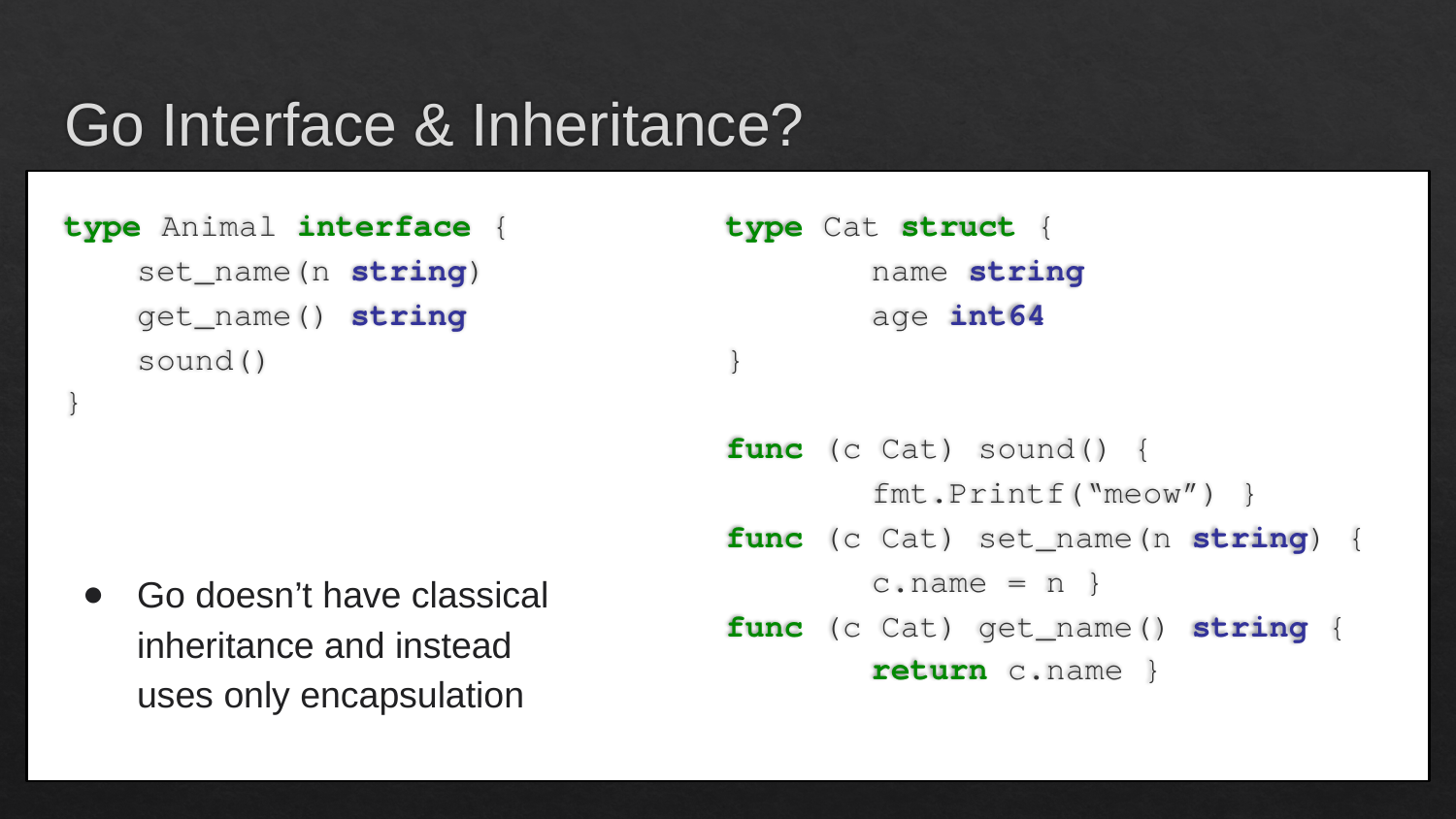

# Go Interface & Inheritance?

type Animal interface {
set_name(n string)
get_name() string
sound()
}

type Cat struct {
	name string
	age int64
}

func (c Cat) sound() {
	fmt.Printf(“meow”) }
func (c Cat) set_name(n string) {
	c.name = n }
func (c Cat) get_name() string {
	return c.name }

Go doesn’t have classical inheritance and instead uses only encapsulation